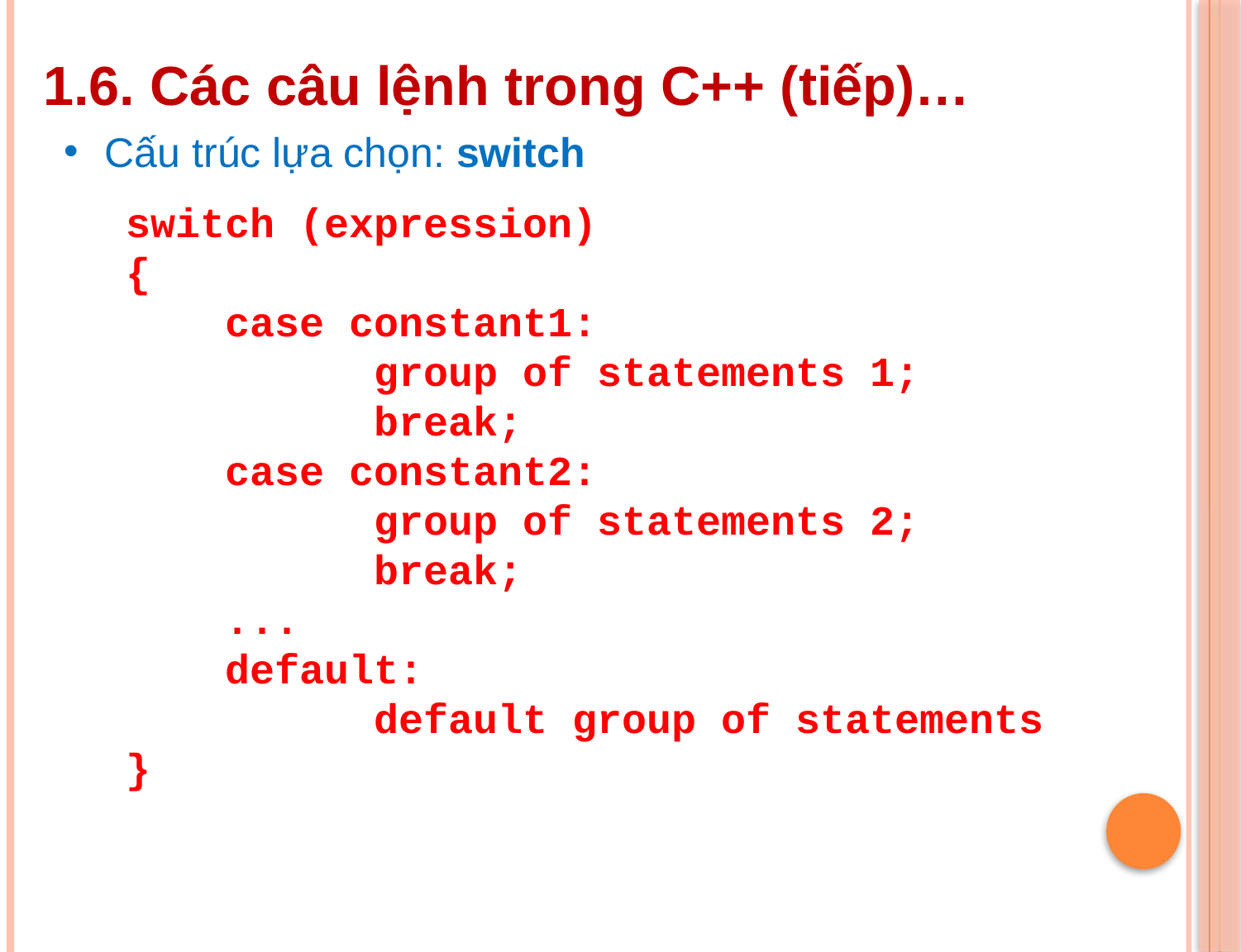

1.6. Các câu lệnh trong C++ (tiếp)…
 Cấu trúc lựa chọn: switch

switch (expression)
{
    case constant1:
		group of statements 1;
		break;
    case constant2:
		group of statements 2;
		break;
    ...
    default:
		default group of statements
}